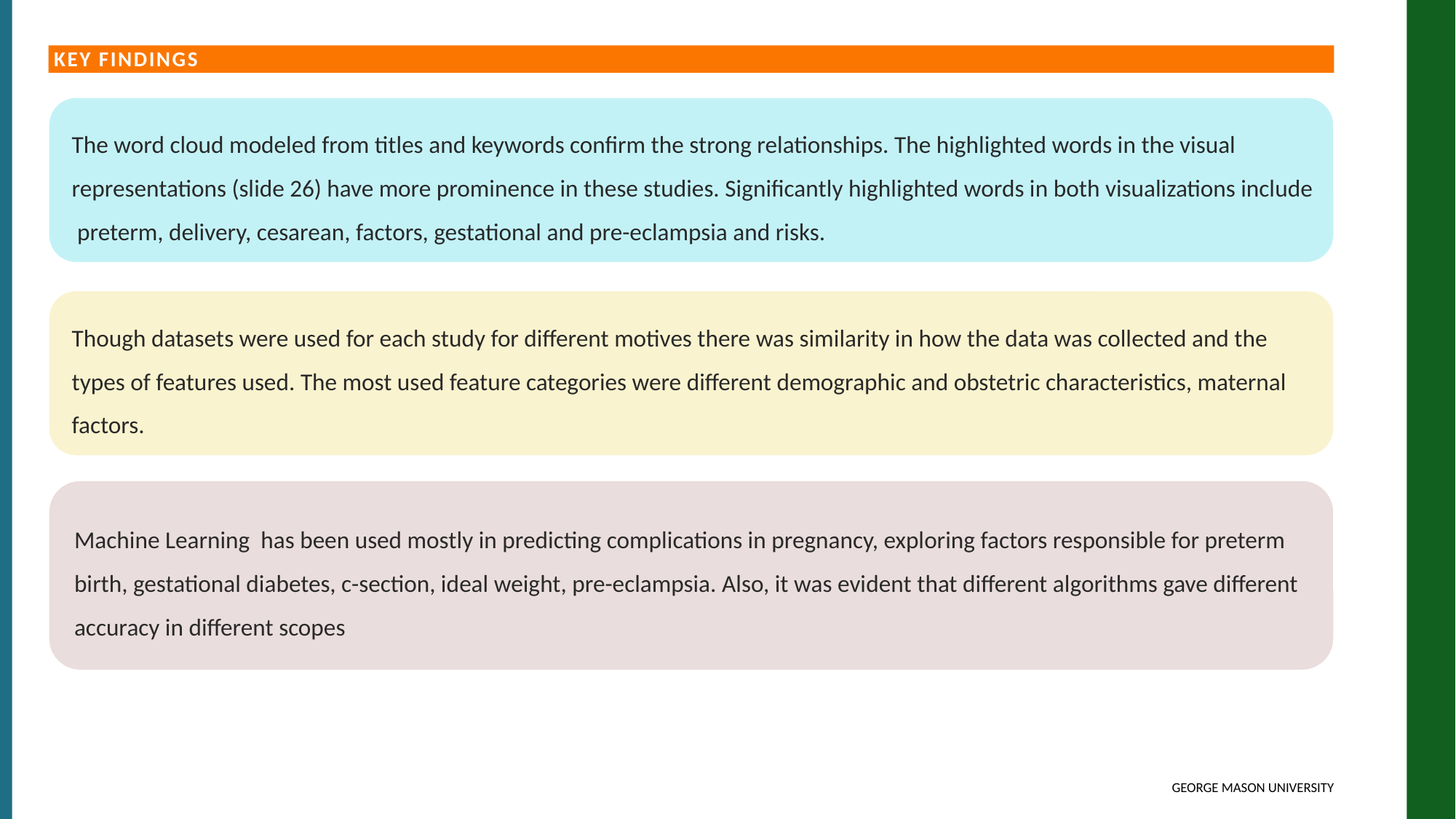

KEY FINDINGS
The word cloud modeled from titles and keywords confirm the strong relationships. The highlighted words in the visual representations (slide 26) have more prominence in these studies. Significantly highlighted words in both visualizations include  preterm, delivery, cesarean, factors, gestational and pre-eclampsia and risks.
Though datasets were used for each study for different motives there was similarity in how the data was collected and the types of features used. The most used feature categories were different demographic and obstetric characteristics, maternal factors.
Machine Learning  has been used mostly in predicting complications in pregnancy, exploring factors responsible for preterm birth, gestational diabetes, c-section, ideal weight, pre-eclampsia. Also, it was evident that different algorithms gave different accuracy in different scopes